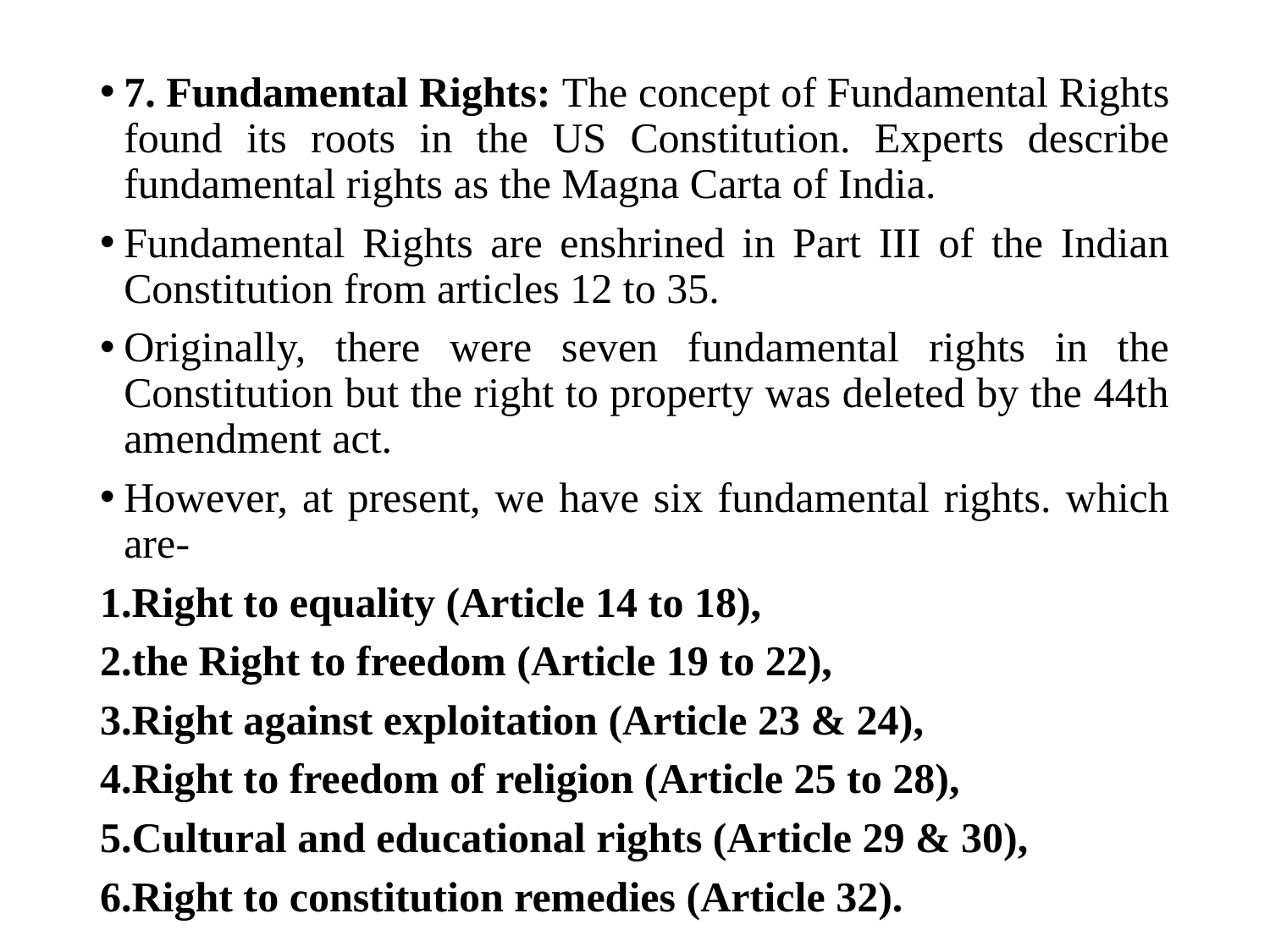

7. Fundamental Rights: The concept of Fundamental Rights found its roots in the US Constitution. Experts describe fundamental rights as the Magna Carta of India.
Fundamental Rights are enshrined in Part III of the Indian Constitution from articles 12 to 35.
Originally, there were seven fundamental rights in the Constitution but the right to property was deleted by the 44th amendment act.
However, at present, we have six fundamental rights. which are-
Right to equality (Article 14 to 18),
the Right to freedom (Article 19 to 22),
Right against exploitation (Article 23 & 24),
Right to freedom of religion (Article 25 to 28),
Cultural and educational rights (Article 29 & 30),
Right to constitution remedies (Article 32).